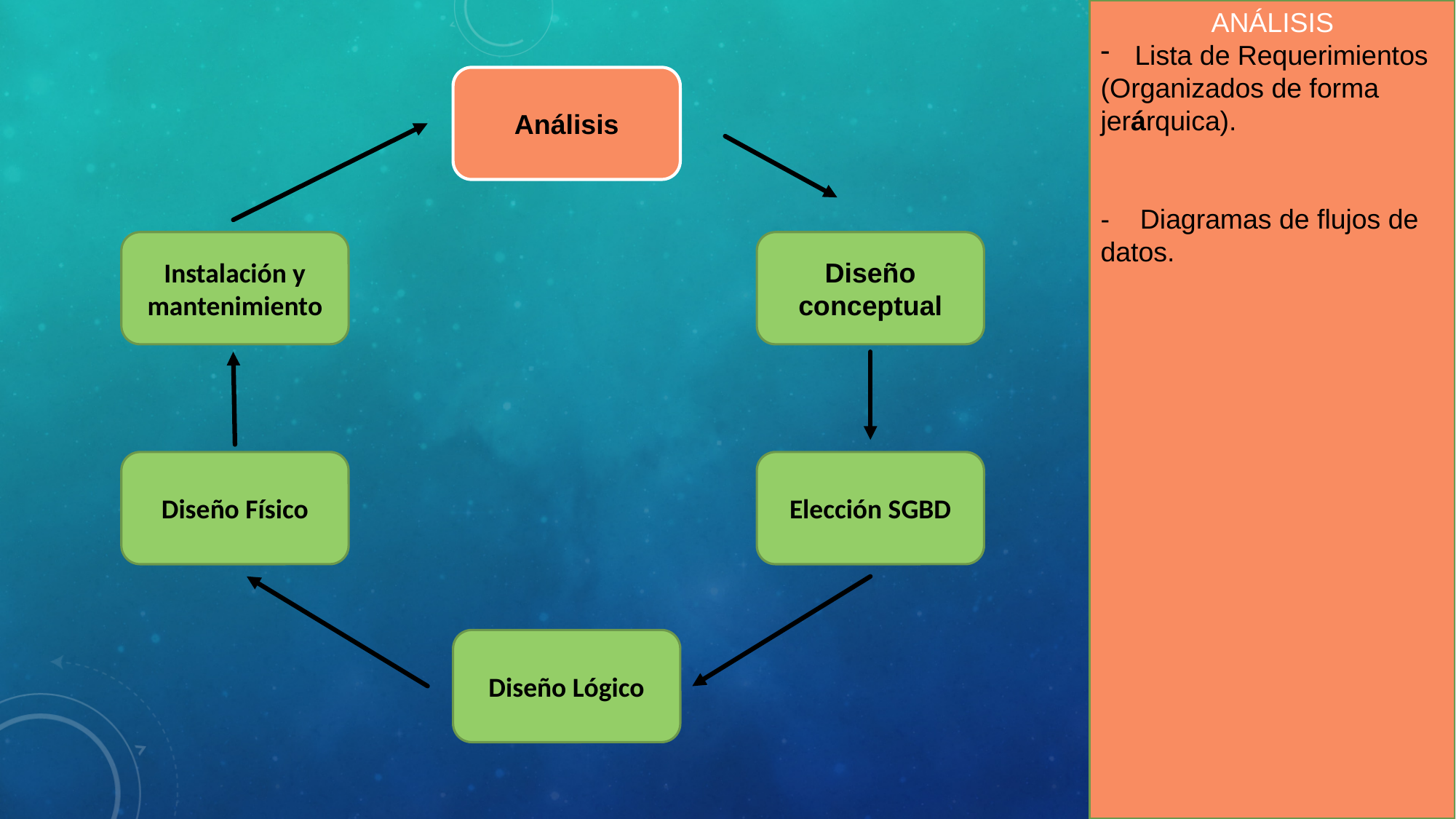

ANÁLISIS
Lista de Requerimientos
(Organizados de forma jerárquica).

-    Diagramas de flujos de datos.

Análisis
Instalación y mantenimiento
Diseño conceptual
Diseño Físico
Elección SGBD
Diseño Lógico